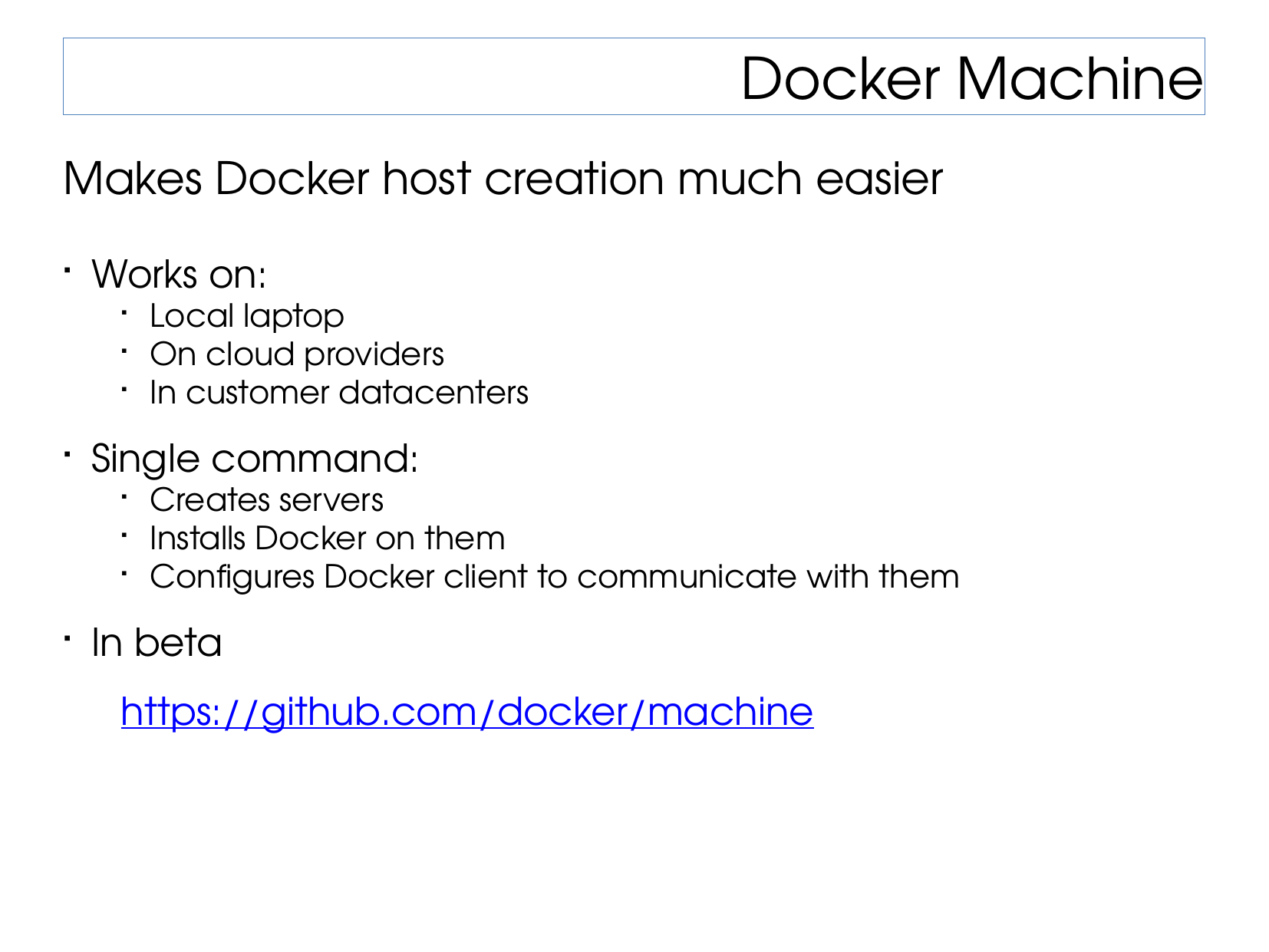

Docker Machine
Makes Docker host creation much easier
Works on:
Local laptop
On cloud providers
In customer datacenters
Single command:
Creates servers
Installs Docker on them
Configures Docker client to communicate with them
In beta
https://github.com/docker/machine